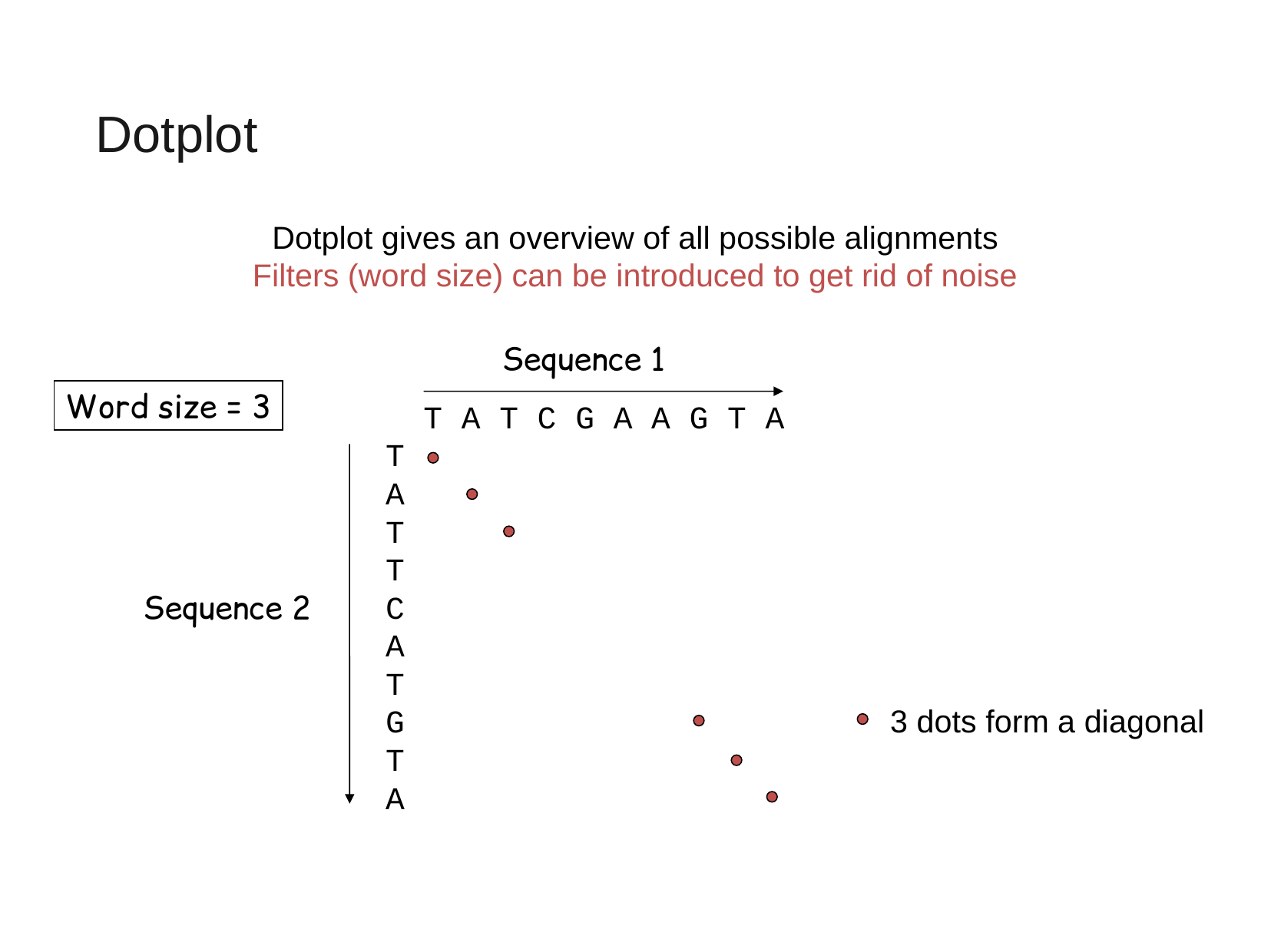

# Dotplot
Dotplot gives an overview of all possible alignments
Filters (word size) can be introduced to get rid of noise
Sequence 1
Word size = 3
  T A T C G A A G T A
T
A
T
T
C
A
T
G
T
A

Sequence 2
3 dots form a diagonal